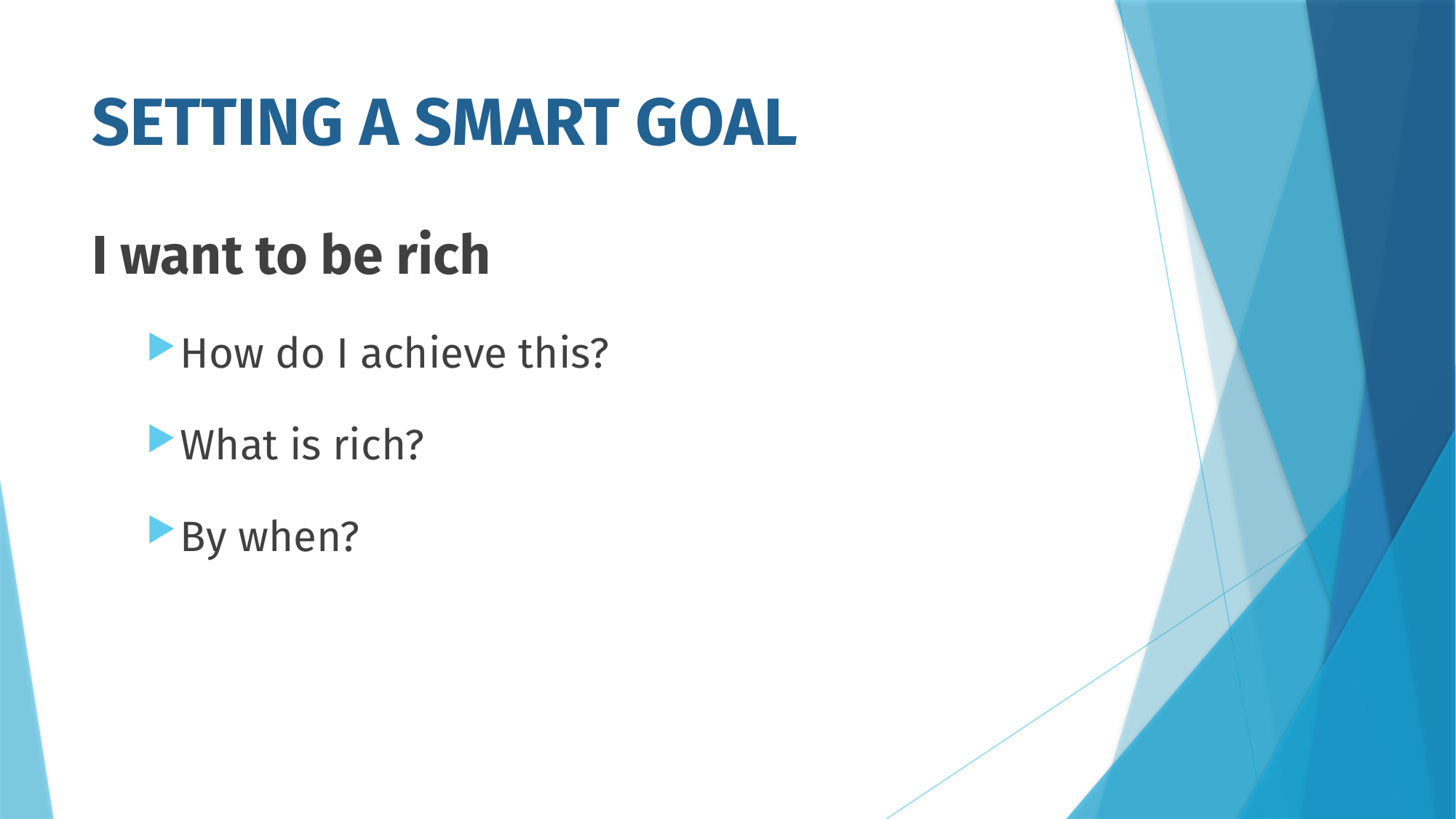

# Setting a SMART Goal
I want to be rich
How do I achieve this?
What is rich?
By when?